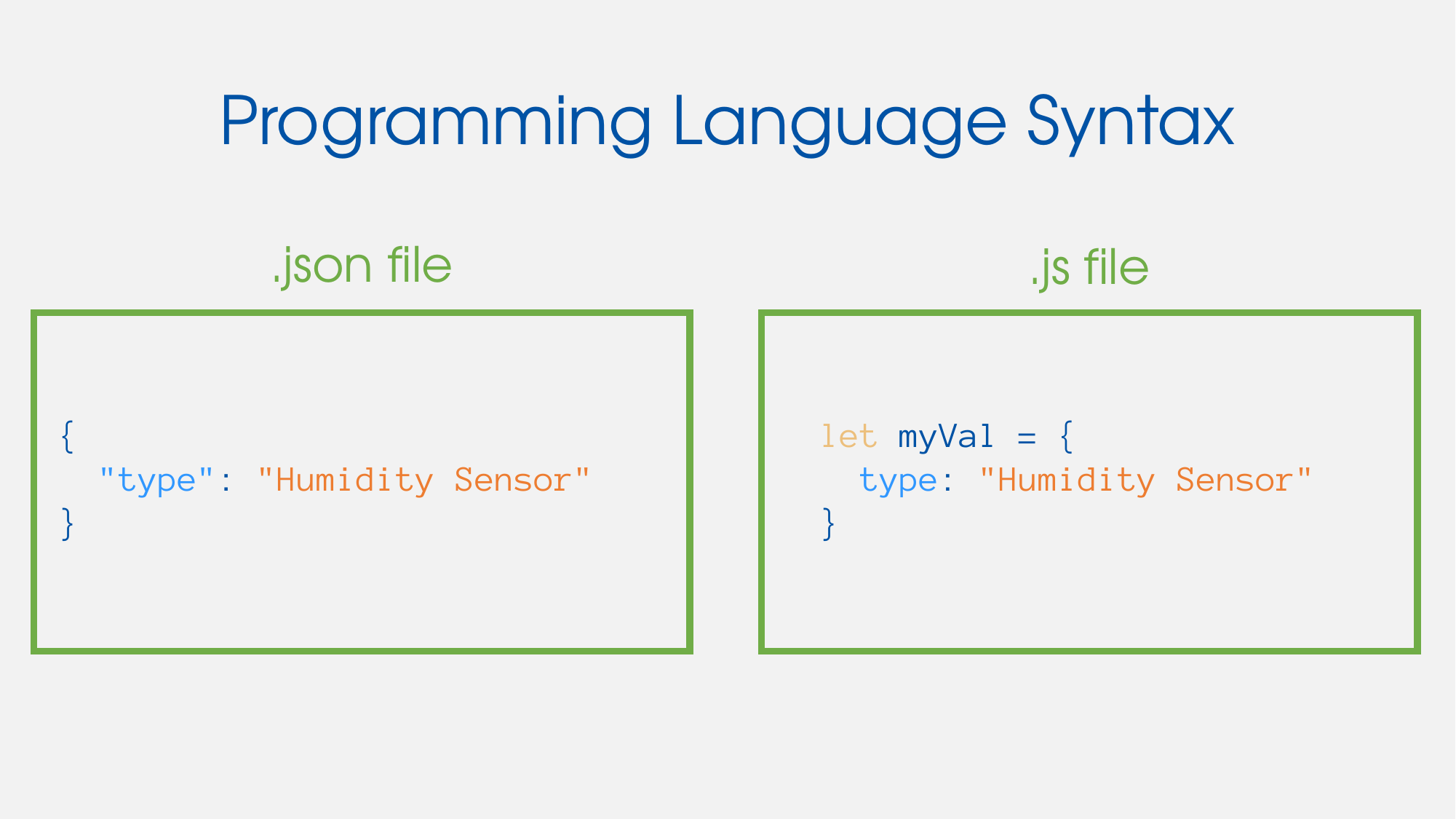

# Programming Language Syntax
.json file
.js file

{
  "type": "Humidity Sensor"
}
let myVal = {
  type: "Humidity Sensor"
}